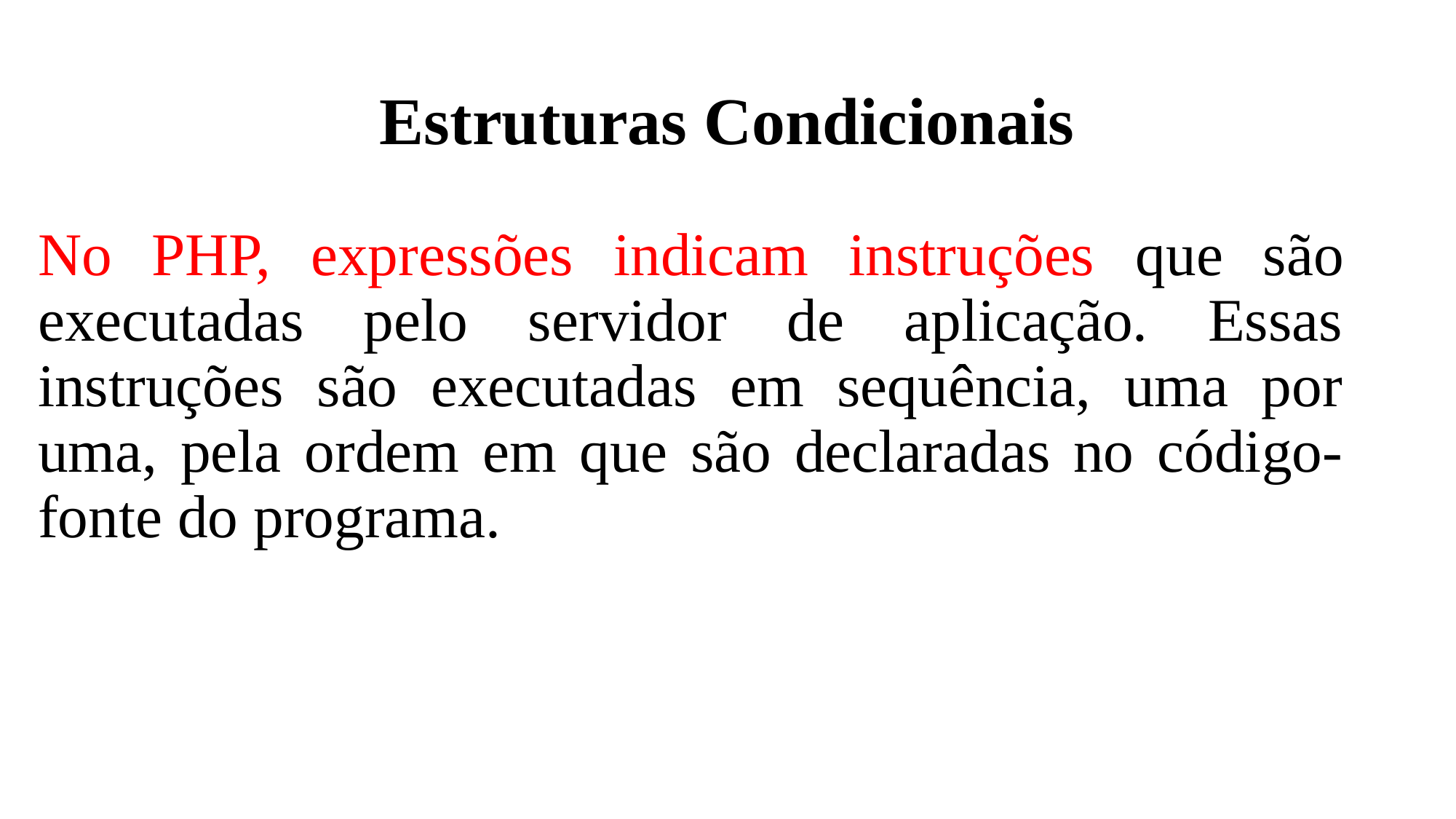

# Estruturas Condicionais
No PHP, expressões indicam instruções que são executadas pelo servidor de aplicação. Essas instruções são executadas em sequência, uma por uma, pela ordem em que são declaradas no código-fonte do programa.